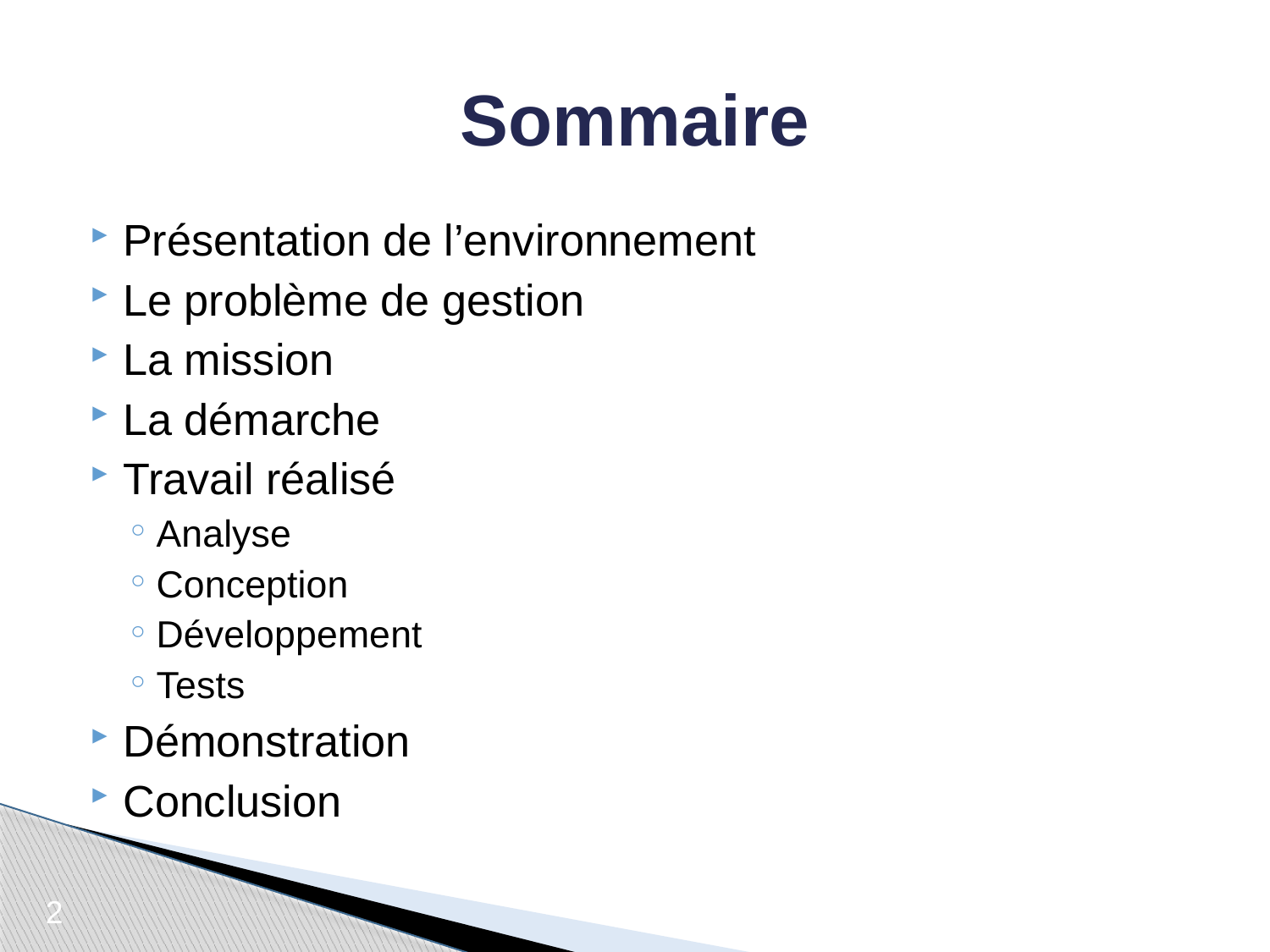

# Sommaire
Présentation de l’environnement
Le problème de gestion
La mission
La démarche
Travail réalisé
Analyse
Conception
Développement
Tests
Démonstration
Conclusion

2